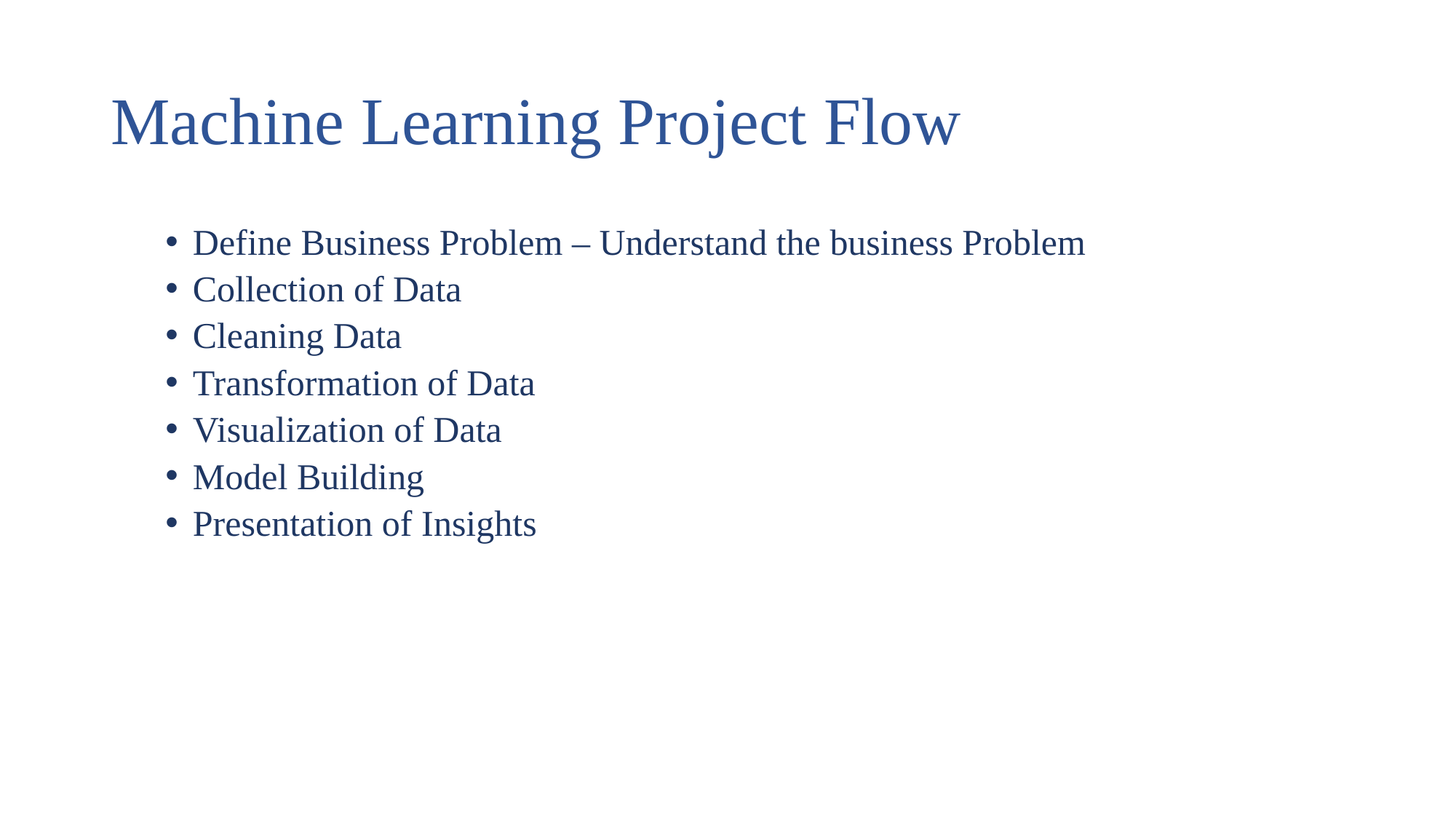

# Machine Learning Project Flow
Define Business Problem – Understand the business Problem
Collection of Data
Cleaning Data
Transformation of Data
Visualization of Data
Model Building
Presentation of Insights